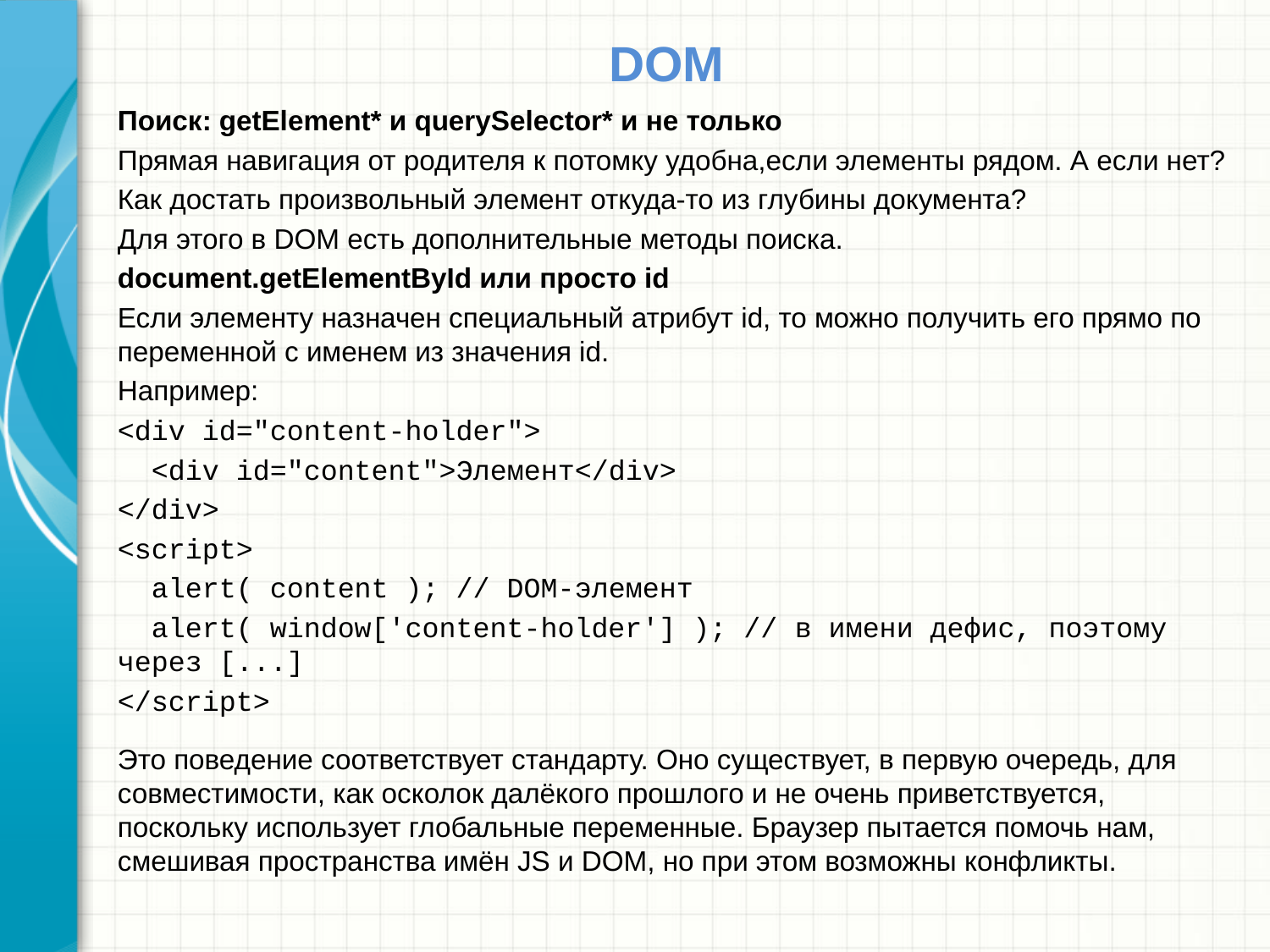

# DOM
Поиск: getElement* и querySelector* и не только
Прямая навигация от родителя к потомку удобна,если элементы рядом. А если нет?
Как достать произвольный элемент откуда-то из глубины документа?
Для этого в DOM есть дополнительные методы поиска.
document.getElementById или просто id
Если элементу назначен специальный атрибут id, то можно получить его прямо по переменной с именем из значения id.
Например:
<div id="content-holder">
  <div id="content">Элемент</div>
</div>
<script>
  alert( content ); // DOM-элемент
  alert( window['content-holder'] ); // в имени дефис, поэтому через [...]
</script>

Это поведение соответствует стандарту. Оно существует, в первую очередь, для совместимости, как осколок далёкого прошлого и не очень приветствуется, поскольку использует глобальные переменные. Браузер пытается помочь нам, смешивая пространства имён JS и DOM, но при этом возможны конфликты.